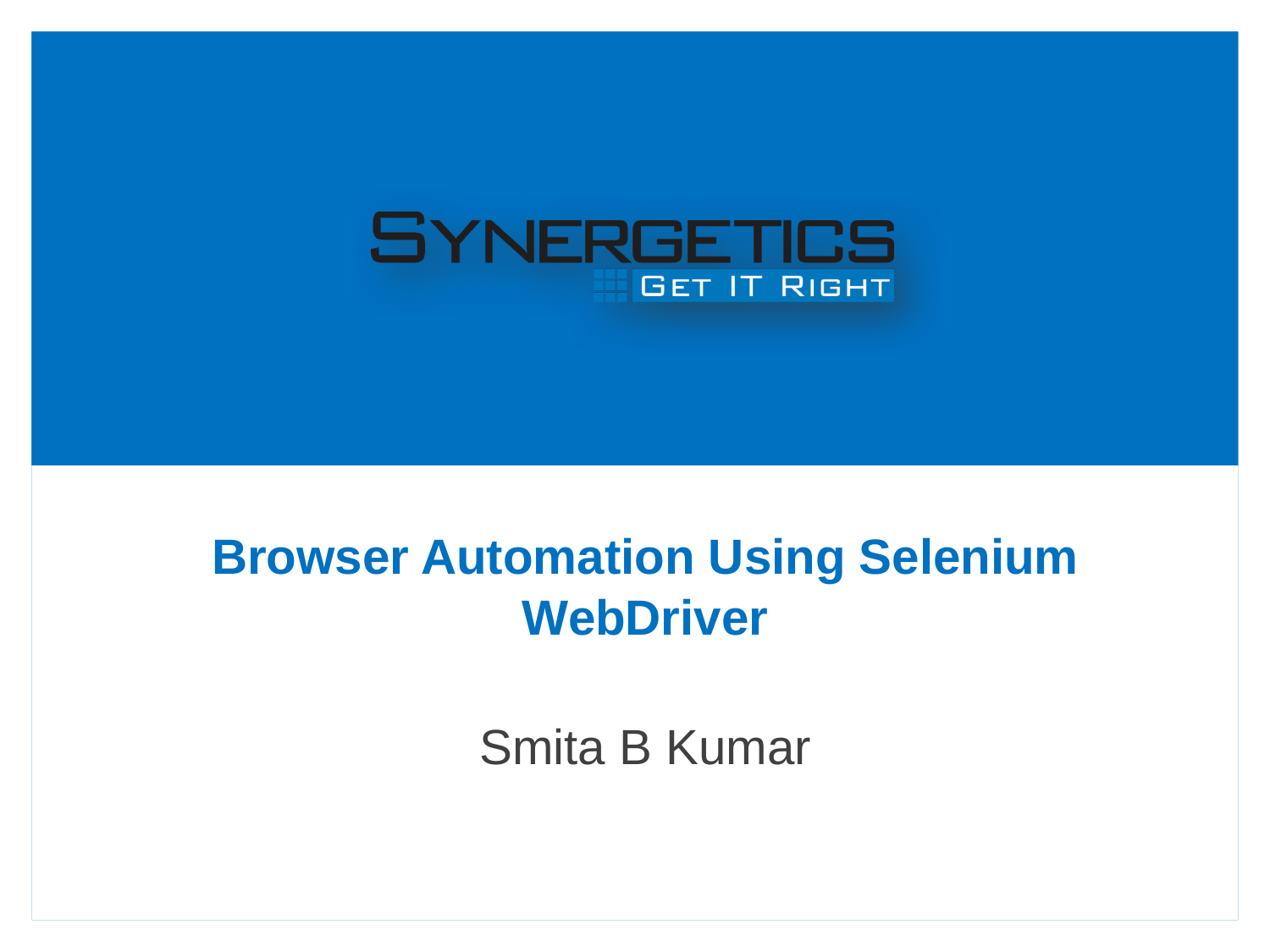

# Browser Automation Using Selenium WebDriver
Smita B Kumar